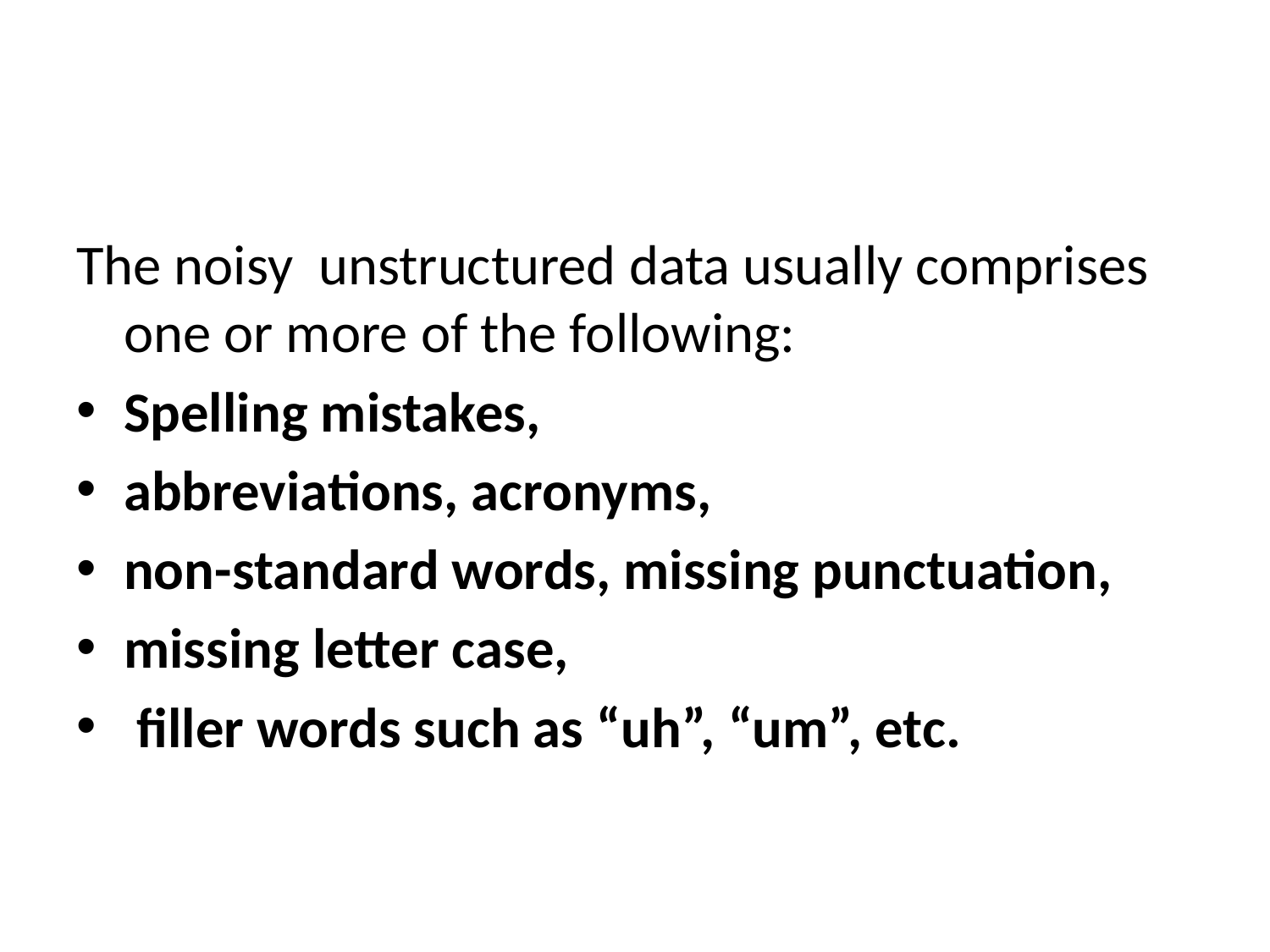

#
The noisy  unstructured data usually comprises one or more of the following:
Spelling mistakes,
abbreviations, acronyms,
non-standard words, missing punctuation,
missing letter case,
 filler words such as “uh”, “um”, etc.